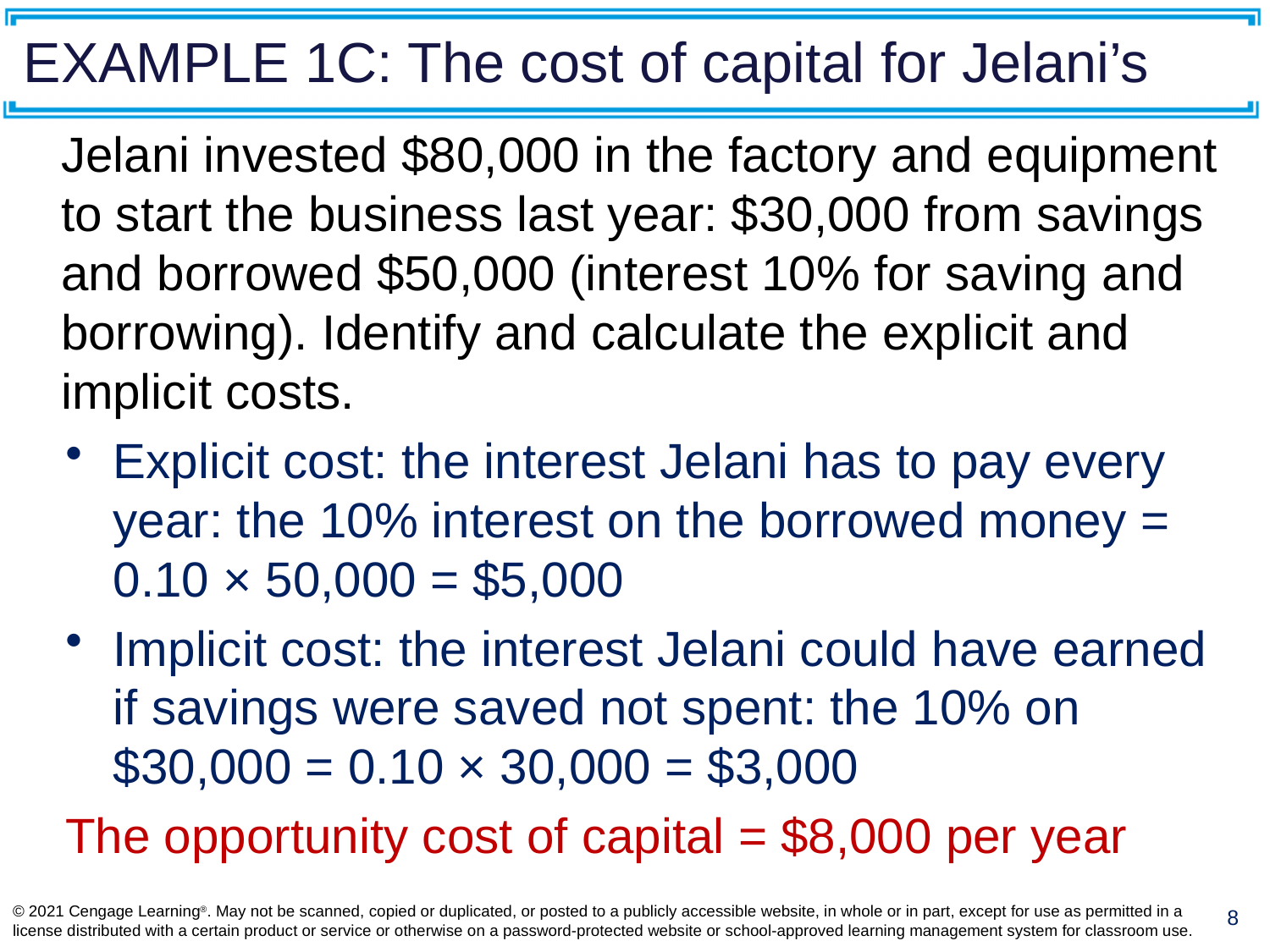

# EXAMPLE 1C: The cost of capital for Jelani’s
Jelani invested $80,000 in the factory and equipment to start the business last year: $30,000 from savings and borrowed $50,000 (interest 10% for saving and borrowing). Identify and calculate the explicit and implicit costs.
Explicit cost: the interest Jelani has to pay every year: the 10% interest on the borrowed money = 0.10 × 50,000 = $5,000
Implicit cost: the interest Jelani could have earned if savings were saved not spent: the 10% on $30,000 = 0.10 × 30,000 = $3,000
The opportunity cost of capital = $8,000 per year
© 2021 Cengage Learning®. May not be scanned, copied or duplicated, or posted to a publicly accessible website, in whole or in part, except for use as permitted in a license distributed with a certain product or service or otherwise on a password-protected website or school-approved learning management system for classroom use.
8